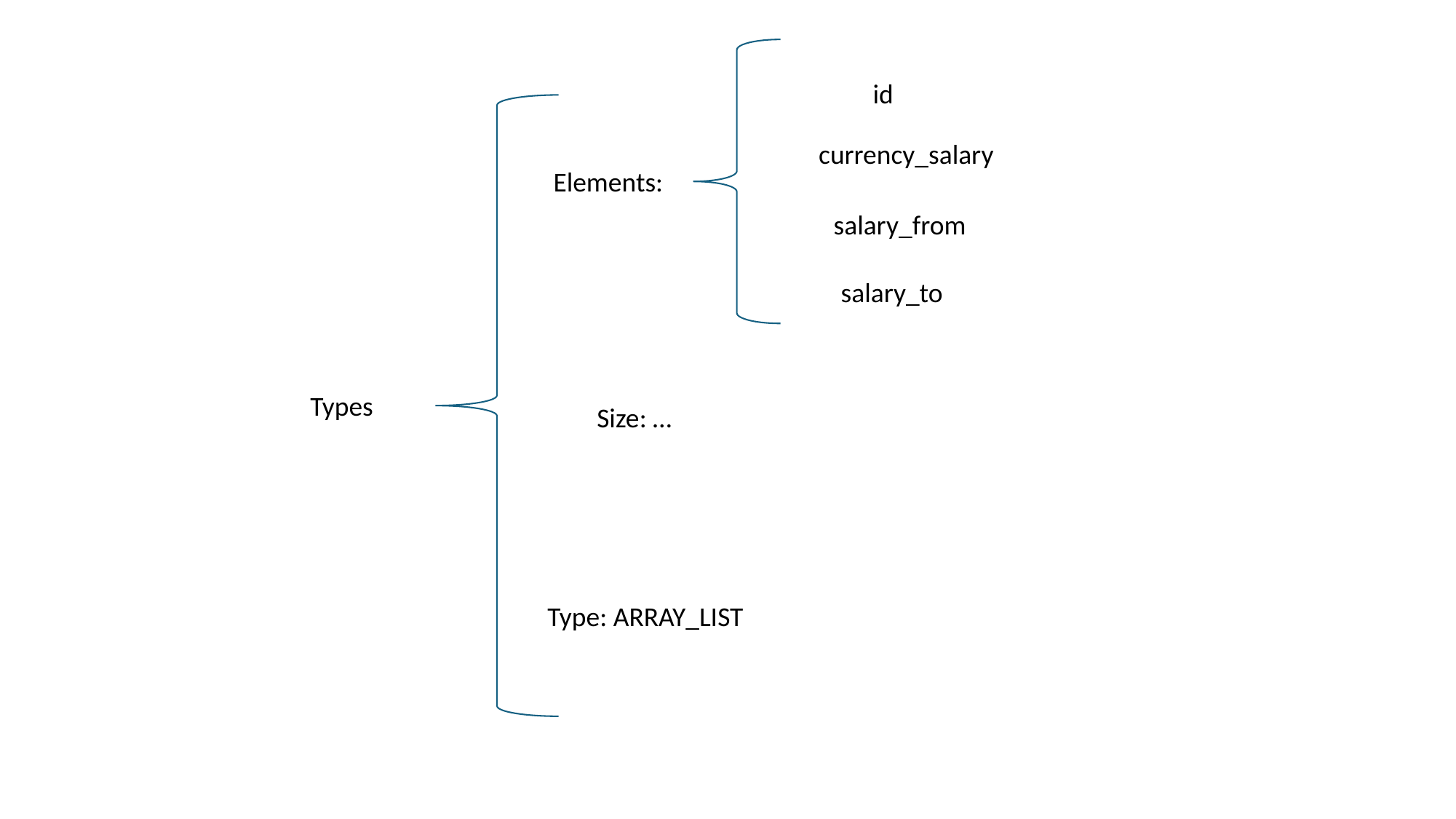

id

currency_salary
Elements:
salary_from
salary_to
Types
Size: …
Type: ARRAY_LIST